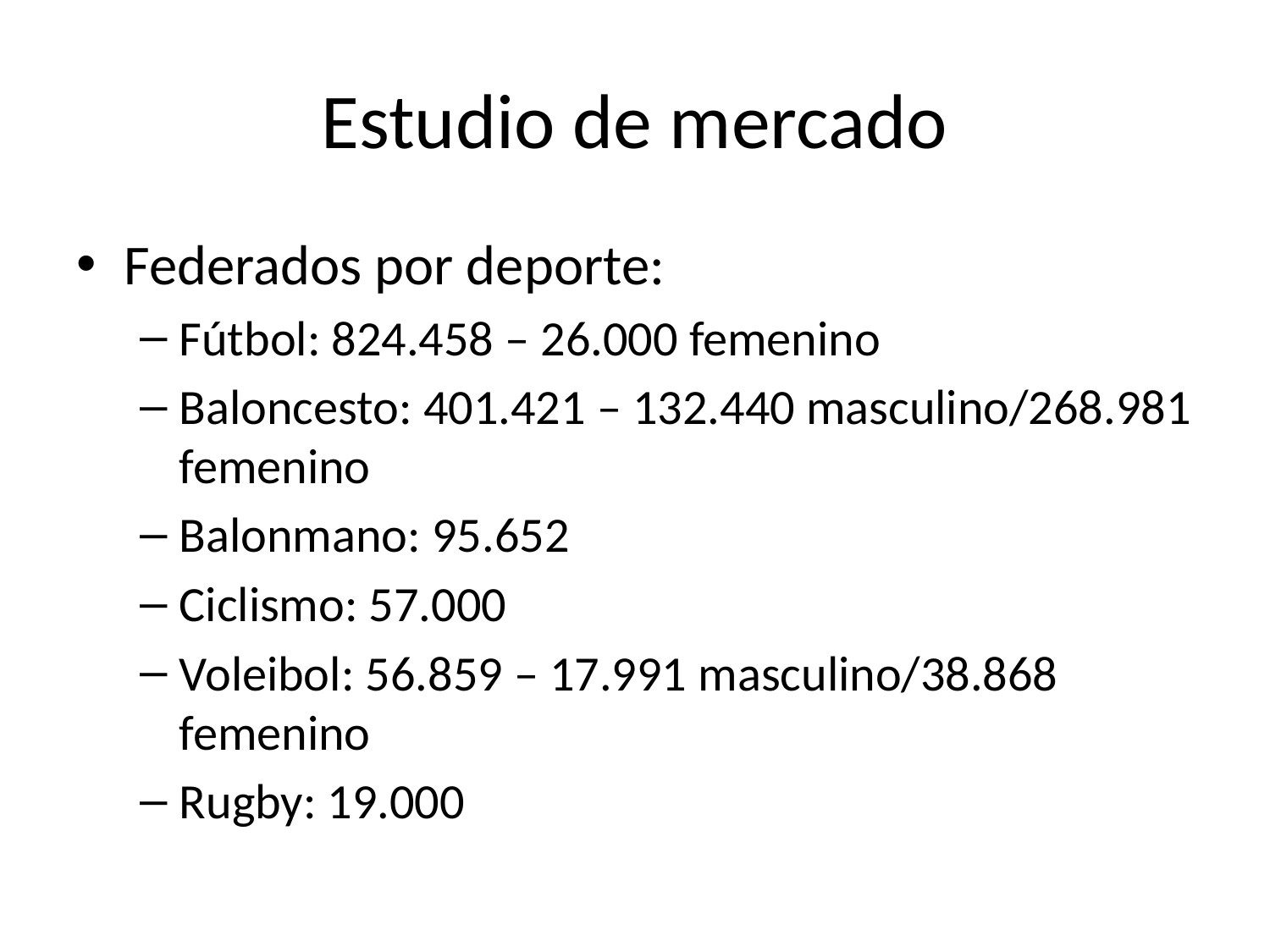

# Estudio de mercado
Federados por deporte:
Fútbol: 824.458 – 26.000 femenino
Baloncesto: 401.421 – 132.440 masculino/268.981 femenino
Balonmano: 95.652
Ciclismo: 57.000
Voleibol: 56.859 – 17.991 masculino/38.868 femenino
Rugby: 19.000